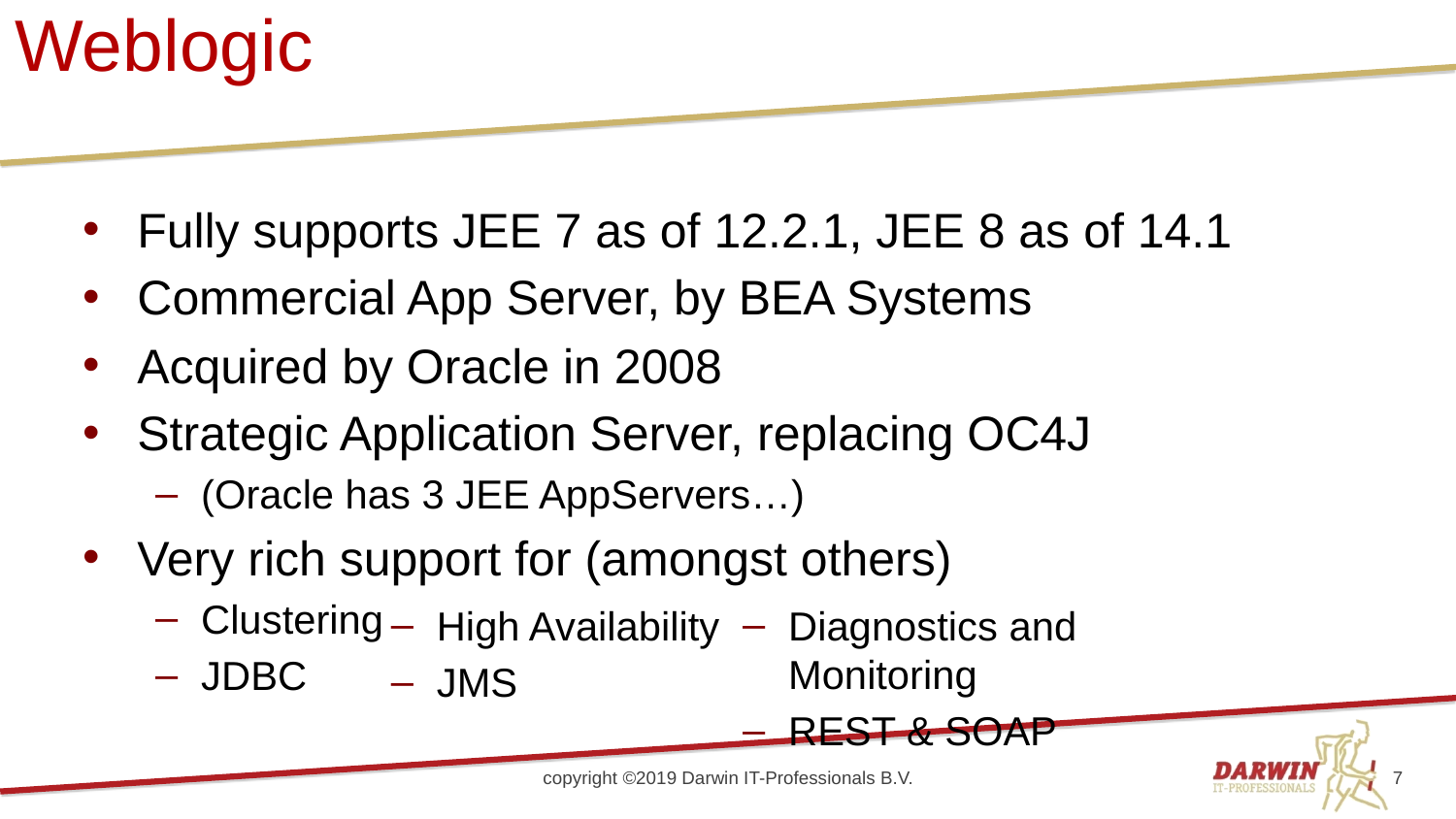

# Weblogic
Fully supports JEE 7 as of 12.2.1, JEE 8 as of 14.1
Commercial App Server, by BEA Systems
Acquired by Oracle in 2008
Strategic Application Server, replacing OC4J
(Oracle has 3 JEE AppServers…)
Very rich support for (amongst others)
Clustering
JDBC

High Availability
JMS

Diagnostics and Monitoring
REST & SOAP

copyright ©2019 Darwin IT-Professionals B.V.
7